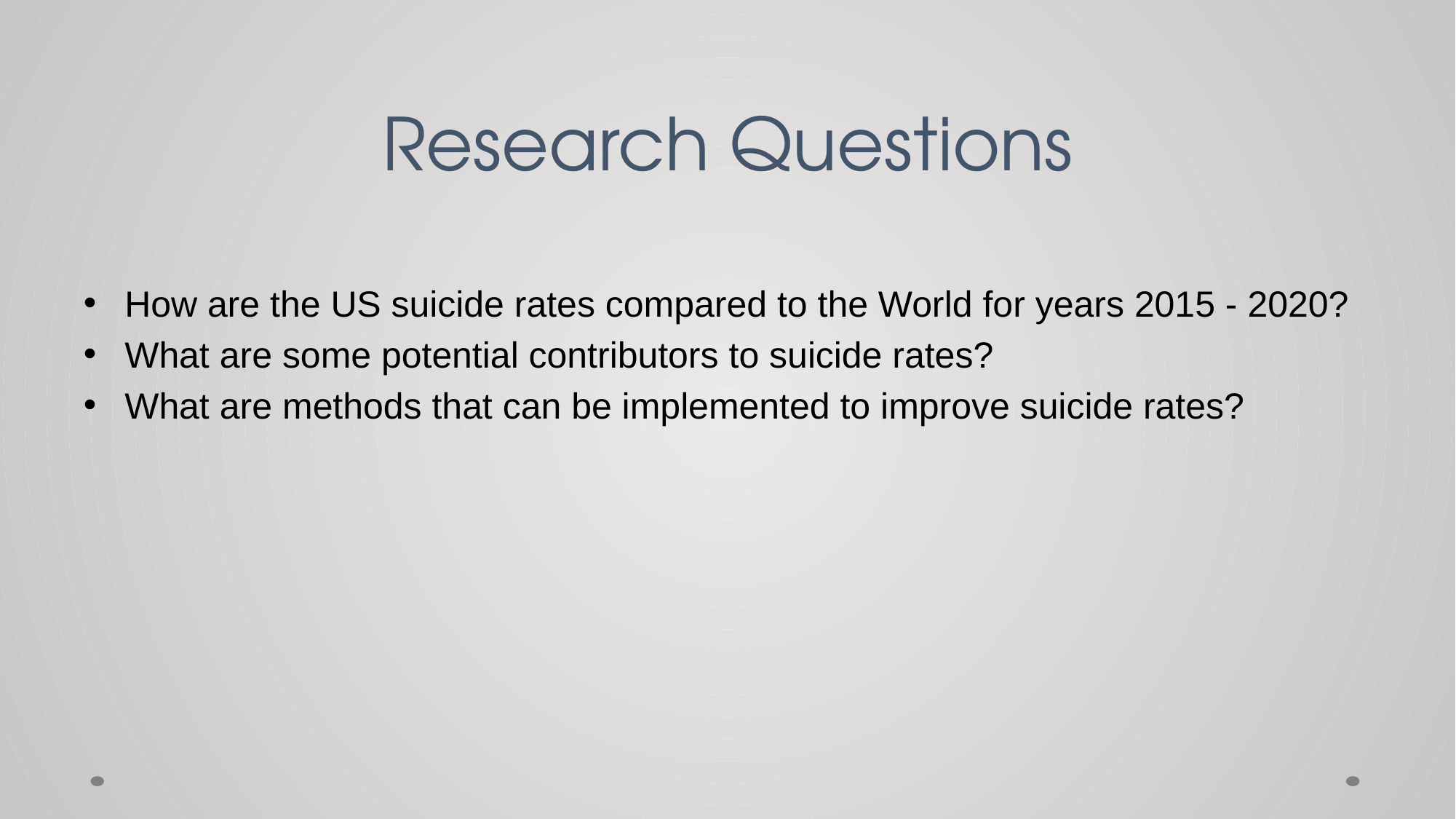

# Research Questions
How are the US suicide rates compared to the World for years 2015 - 2020?
What are some potential contributors to suicide rates?
What are methods that can be implemented to improve suicide rates?